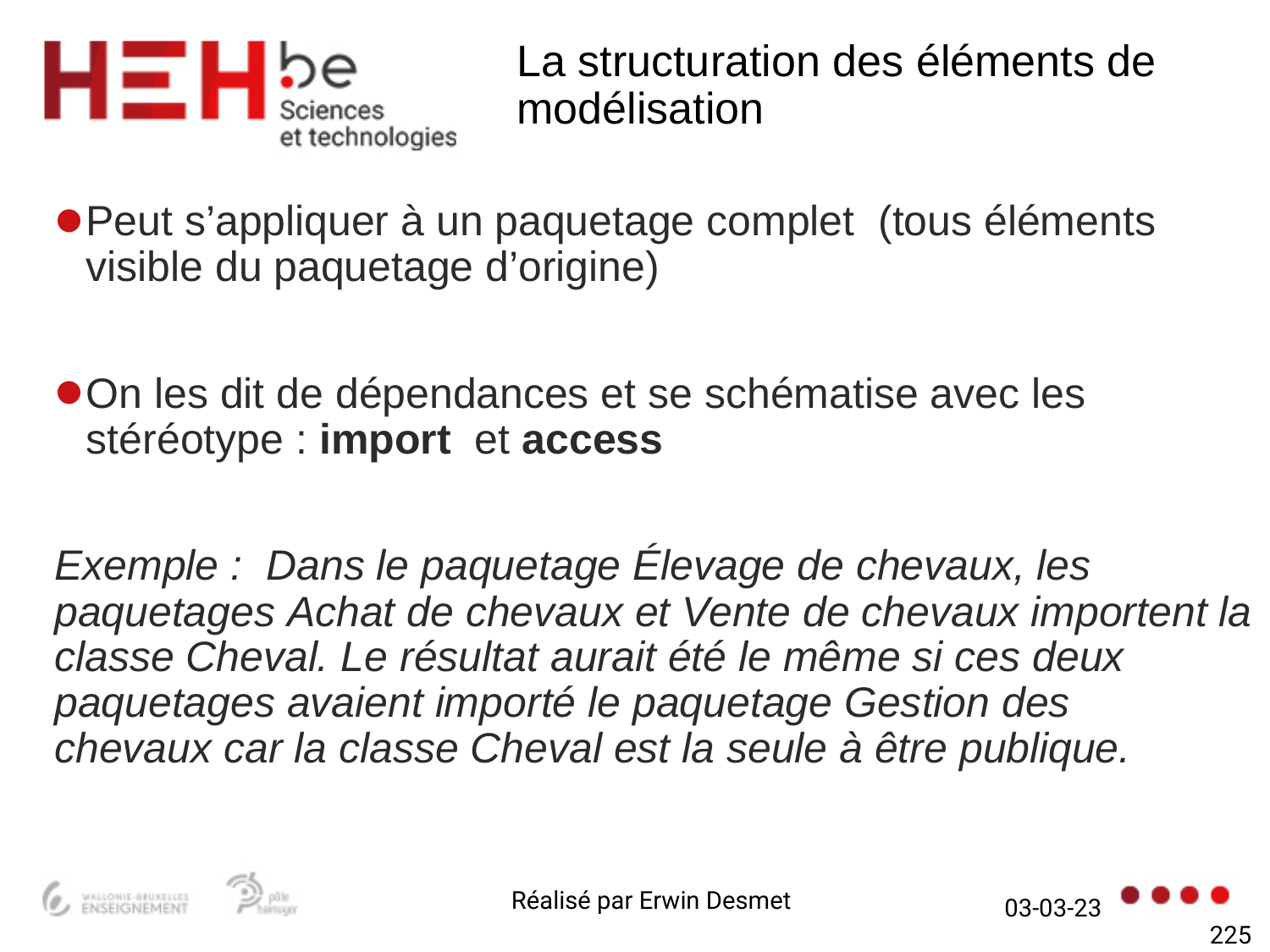

# La structuration des éléments de modélisation
Peut s’appliquer à un paquetage complet  (tous éléments visible du paquetage d’origine)

On les dit de dépendances et se schématise avec les stéréotype : import  et access

Exemple :  Dans le paquetage Élevage de chevaux, les paquetages Achat de chevaux et Vente de chevaux importent la classe Cheval. Le résultat aurait été le même si ces deux paquetages avaient importé le paquetage Gestion des chevaux car la classe Cheval est la seule à être publique.